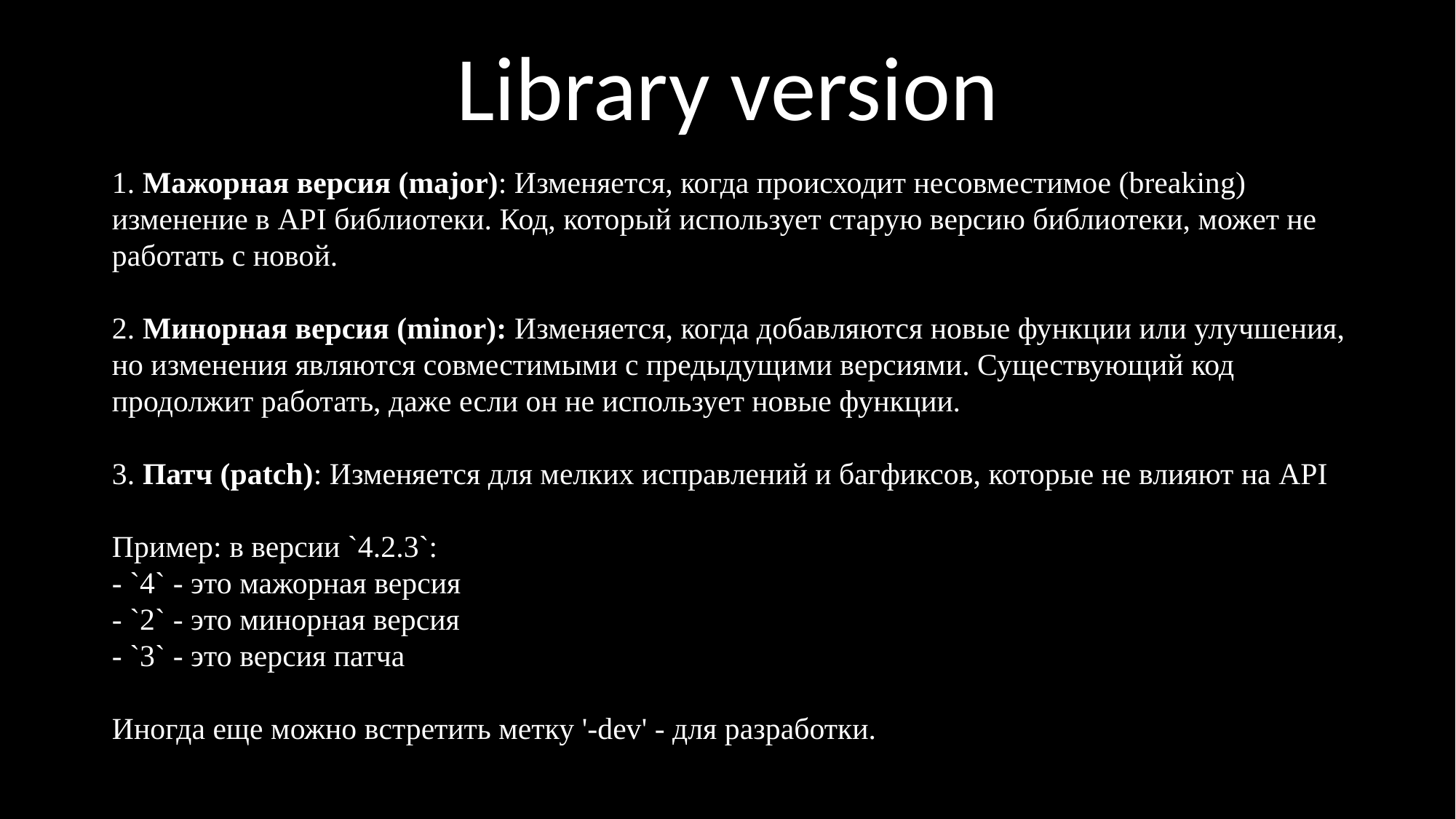

Library version
1. Мажорная версия (major): Изменяется, когда происходит несовместимое (breaking) изменение в API библиотеки. Код, который использует старую версию библиотеки, может не работать с новой.

2. Минорная версия (minor): Изменяется, когда добавляются новые функции или улучшения, но изменения являются совместимыми с предыдущими версиями. Существующий код продолжит работать, даже если он не использует новые функции.

3. Патч (patch): Изменяется для мелких исправлений и багфиксов, которые не влияют на API

Пример: в версии `4.2.3`:
- `4` - это мажорная версия
- `2` - это минорная версия
- `3` - это версия патча

Иногда еще можно встретить метку '-dev' - для разработки.